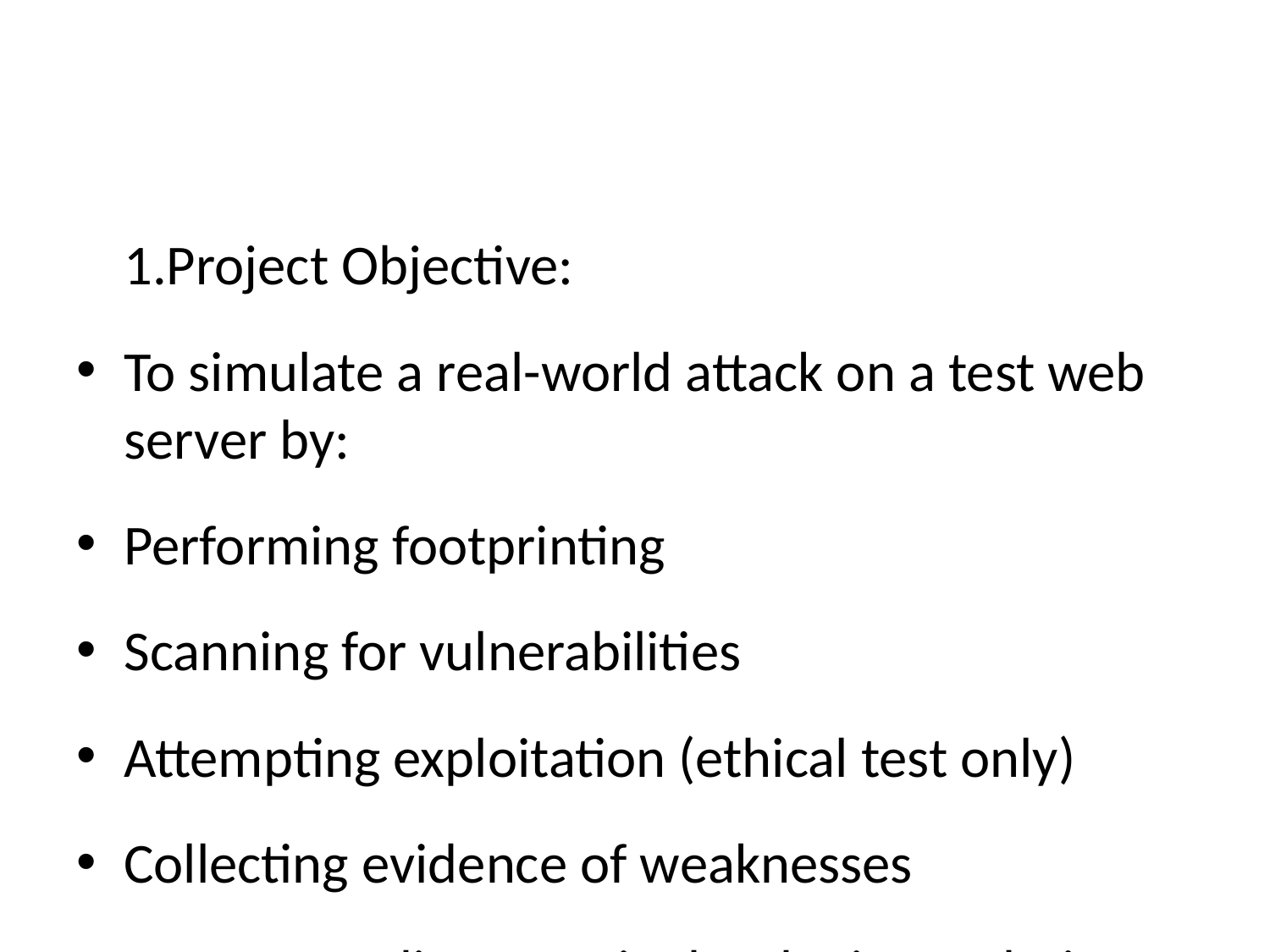

# 1.Project Objective:
To simulate a real-world attack on a test web server by:
Performing footprinting
Scanning for vulnerabilities
Attempting exploitation (ethical test only)
Collecting evidence of weaknesses
Recommending security hardening techniques